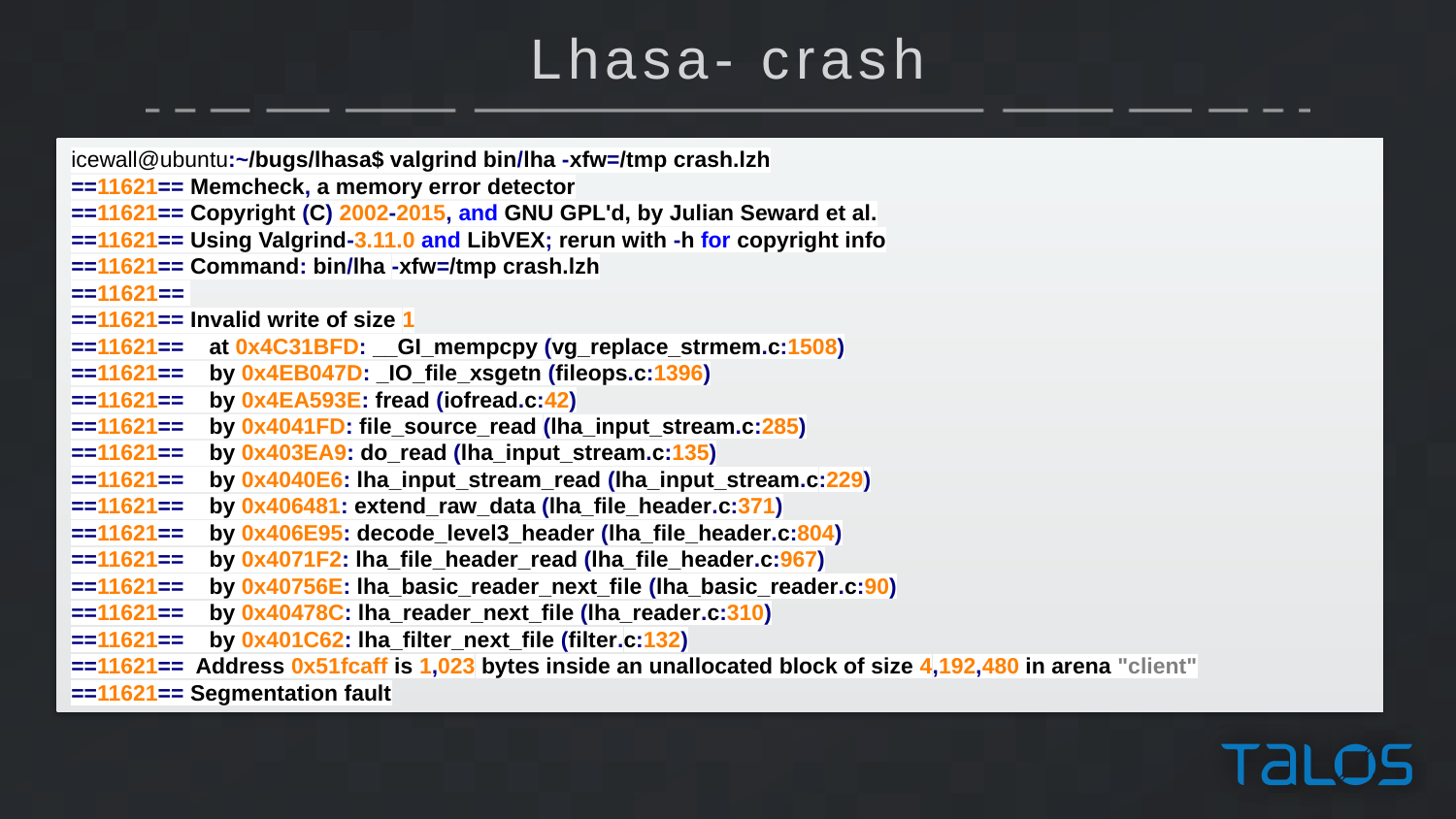

# Lhasa- crash
icewall@ubuntu:~/bugs/lhasa$ valgrind bin/lha -xfw=/tmp crash.lzh
==11621== Memcheck, a memory error detector
==11621== Copyright (C) 2002-2015, and GNU GPL'd, by Julian Seward et al.
==11621== Using Valgrind-3.11.0 and LibVEX; rerun with -h for copyright info
==11621== Command: bin/lha -xfw=/tmp crash.lzh
==11621==
==11621== Invalid write of size 1
==11621==    at 0x4C31BFD: __GI_mempcpy (vg_replace_strmem.c:1508)
==11621==    by 0x4EB047D: _IO_file_xsgetn (fileops.c:1396)
==11621==    by 0x4EA593E: fread (iofread.c:42)
==11621==    by 0x4041FD: file_source_read (lha_input_stream.c:285)
==11621==    by 0x403EA9: do_read (lha_input_stream.c:135)
==11621==    by 0x4040E6: lha_input_stream_read (lha_input_stream.c:229)
==11621==    by 0x406481: extend_raw_data (lha_file_header.c:371)
==11621==    by 0x406E95: decode_level3_header (lha_file_header.c:804)
==11621==    by 0x4071F2: lha_file_header_read (lha_file_header.c:967)
==11621==    by 0x40756E: lha_basic_reader_next_file (lha_basic_reader.c:90)
==11621==    by 0x40478C: lha_reader_next_file (lha_reader.c:310)
==11621==    by 0x401C62: lha_filter_next_file (filter.c:132)
==11621==  Address 0x51fcaff is 1,023 bytes inside an unallocated block of size 4,192,480 in arena "client"
==11621== Segmentation fault